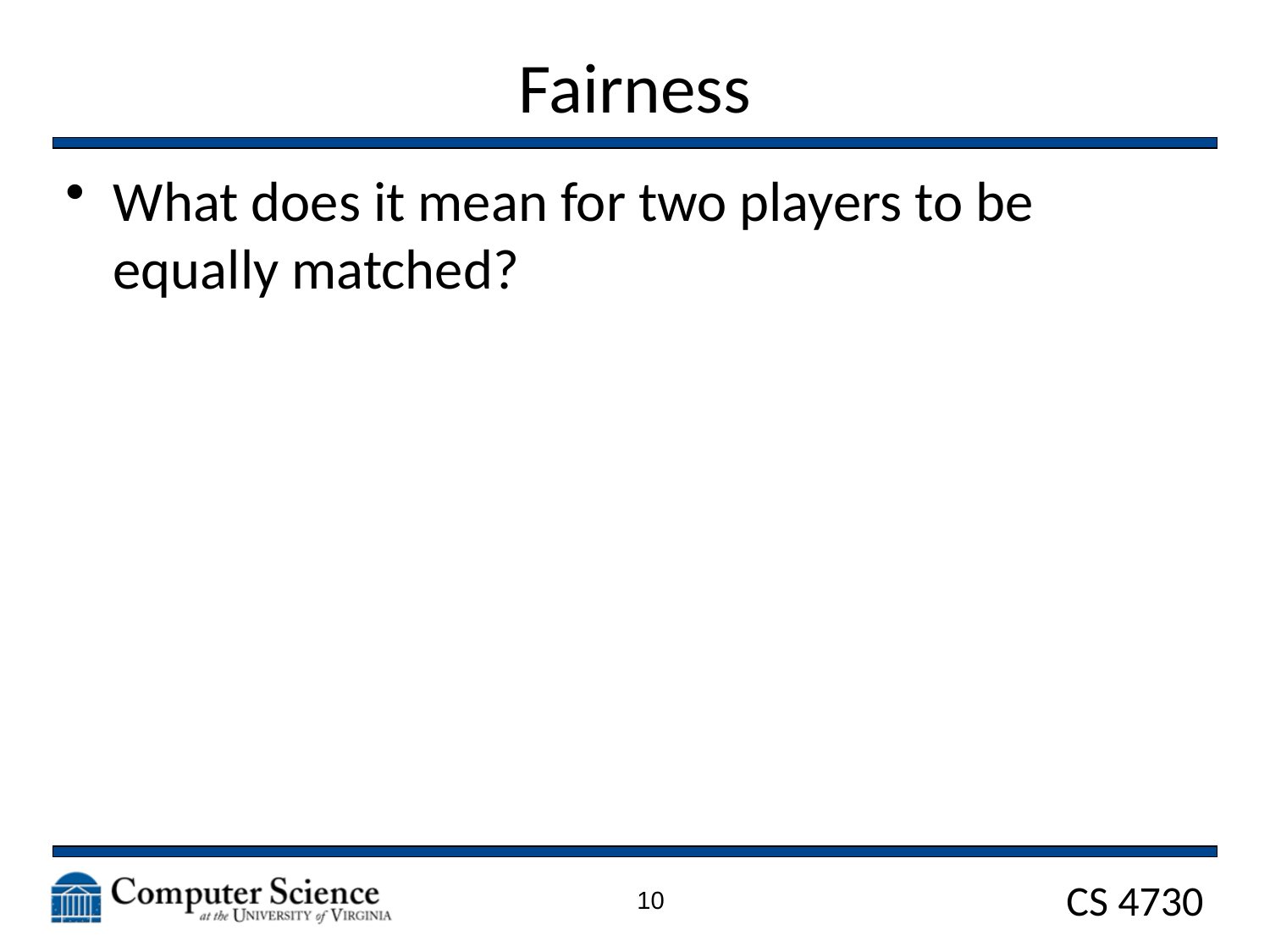

# Fairness
What does it mean for two players to be equally matched?
10